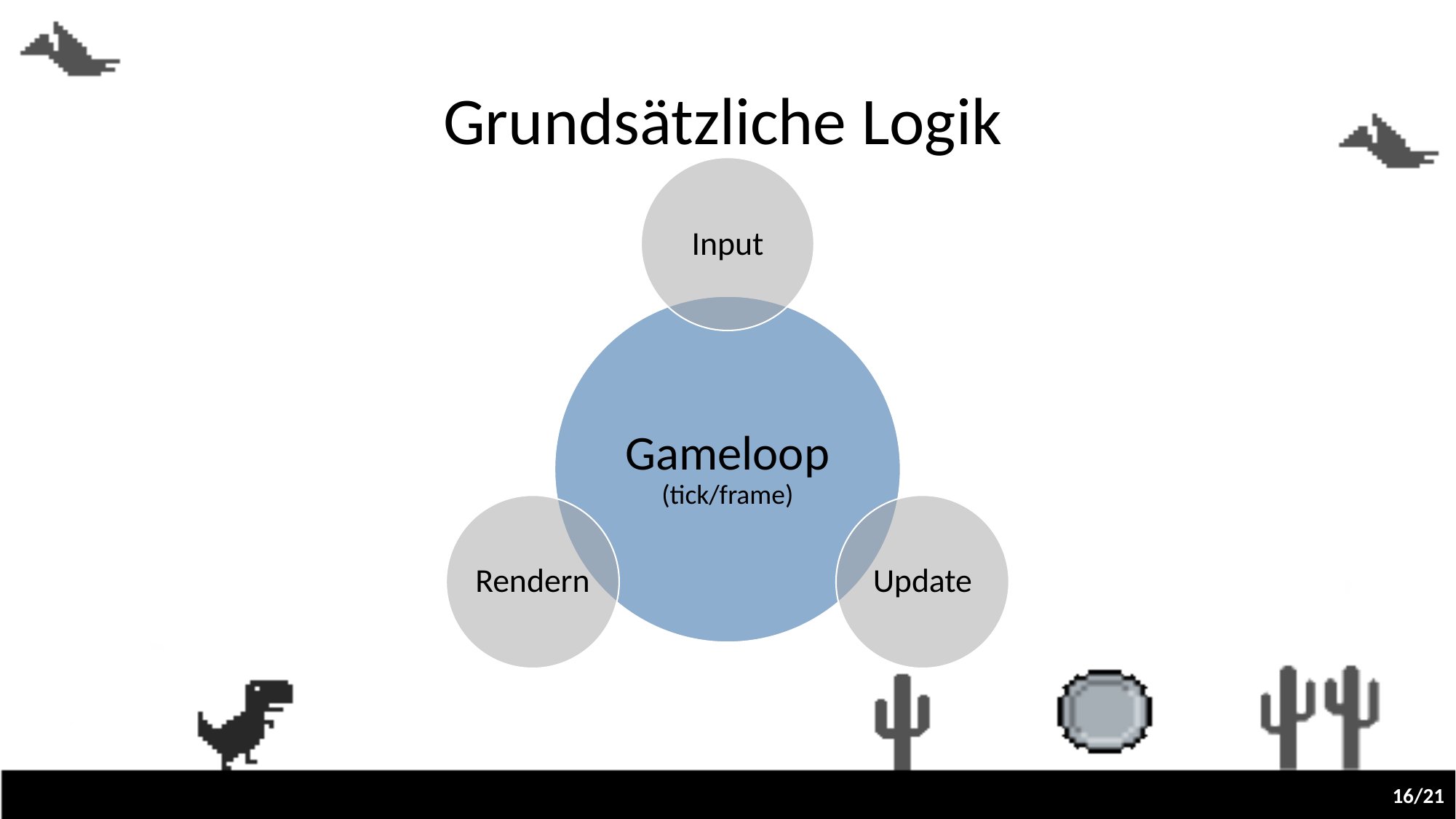

# Grundsätzliche Logik
Gameloop
(tick/frame)
Input
Update
Rendern
16/21